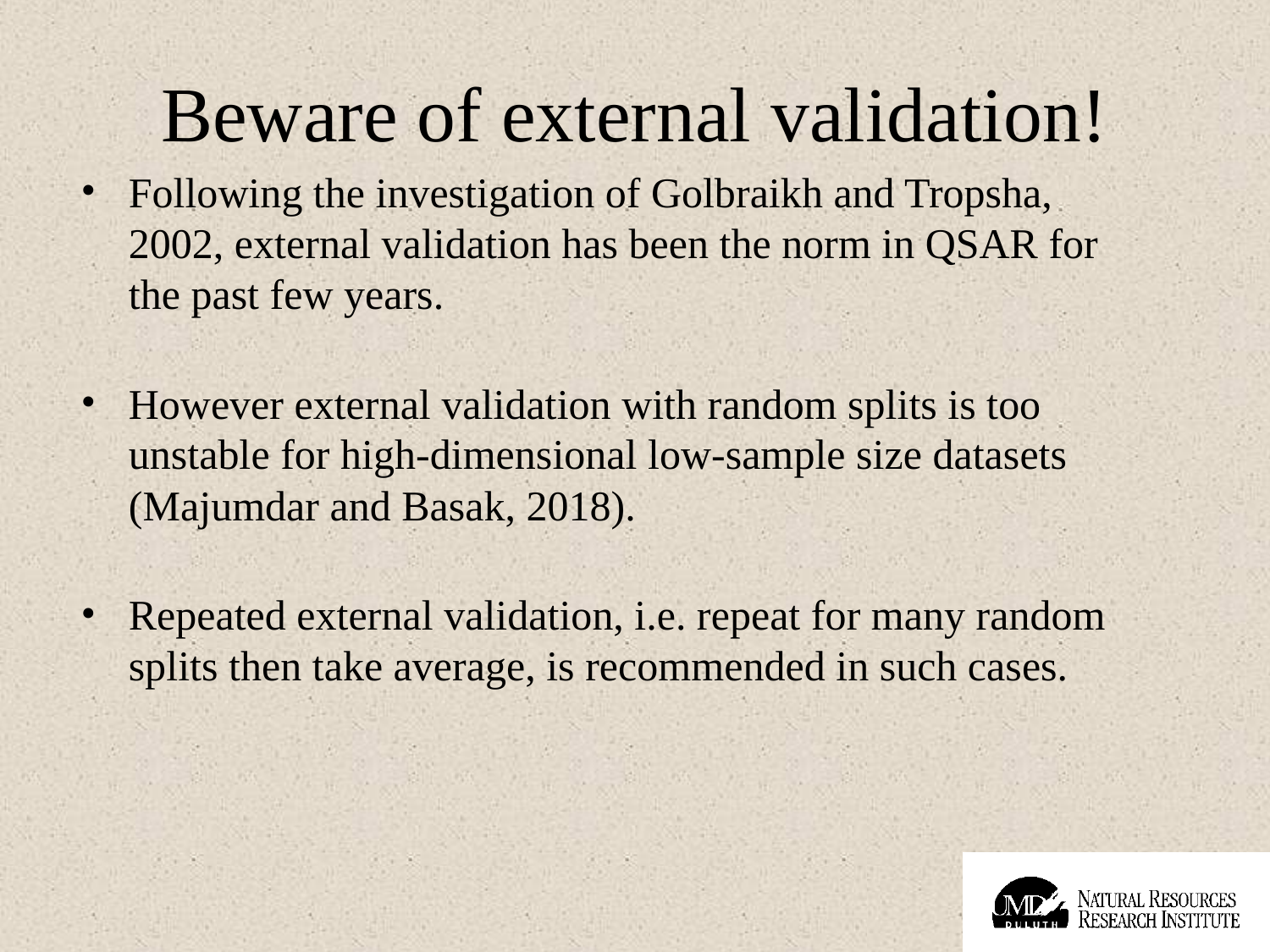

# Beware of external validation!
Following the investigation of Golbraikh and Tropsha, 2002, external validation has been the norm in QSAR for the past few years.
However external validation with random splits is too unstable for high-dimensional low-sample size datasets (Majumdar and Basak, 2018).
Repeated external validation, i.e. repeat for many random splits then take average, is recommended in such cases.